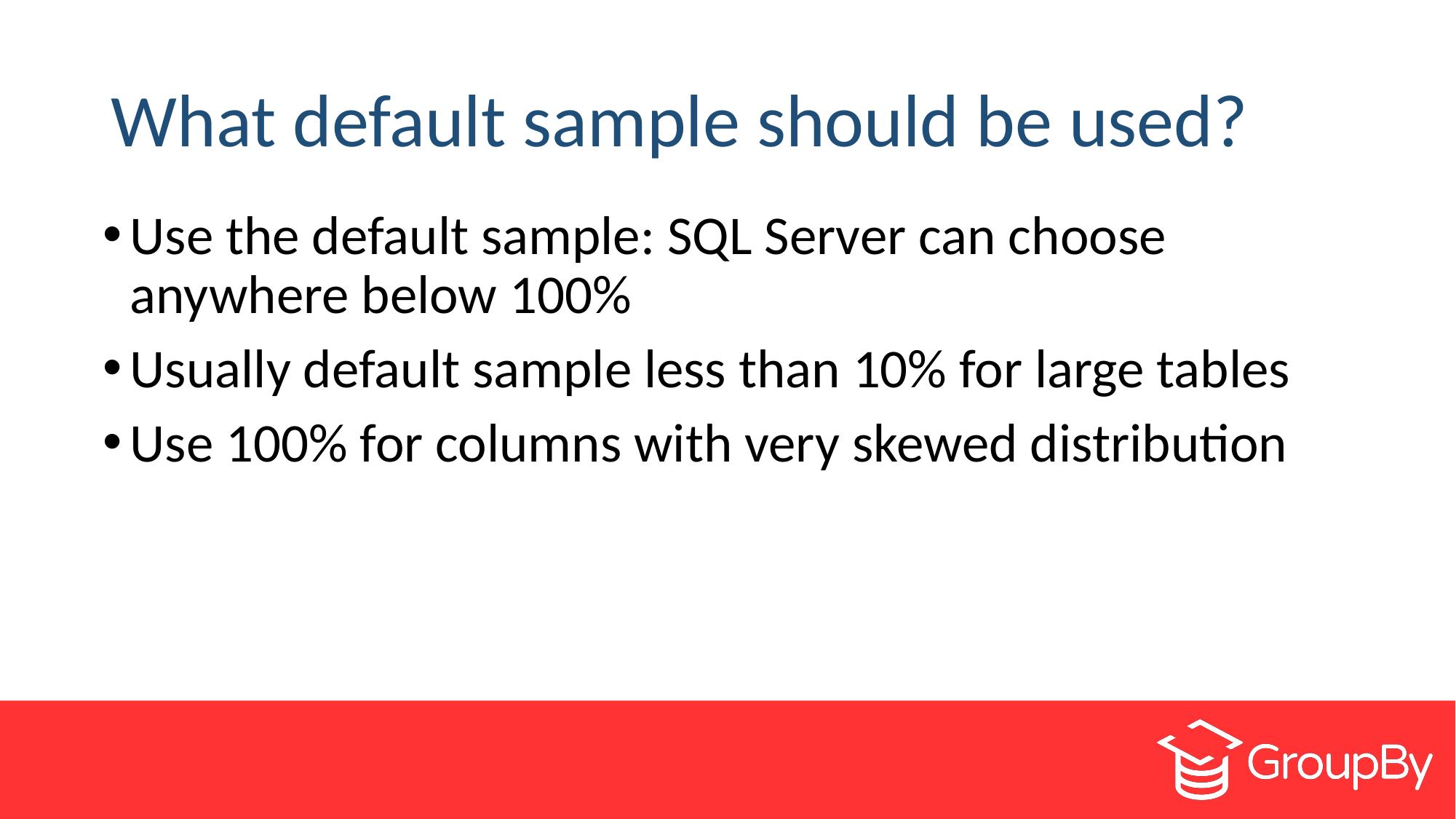

# What default sample should be used?
Use the default sample: SQL Server can choose anywhere below 100%
Usually default sample less than 10% for large tables
Use 100% for columns with very skewed distribution